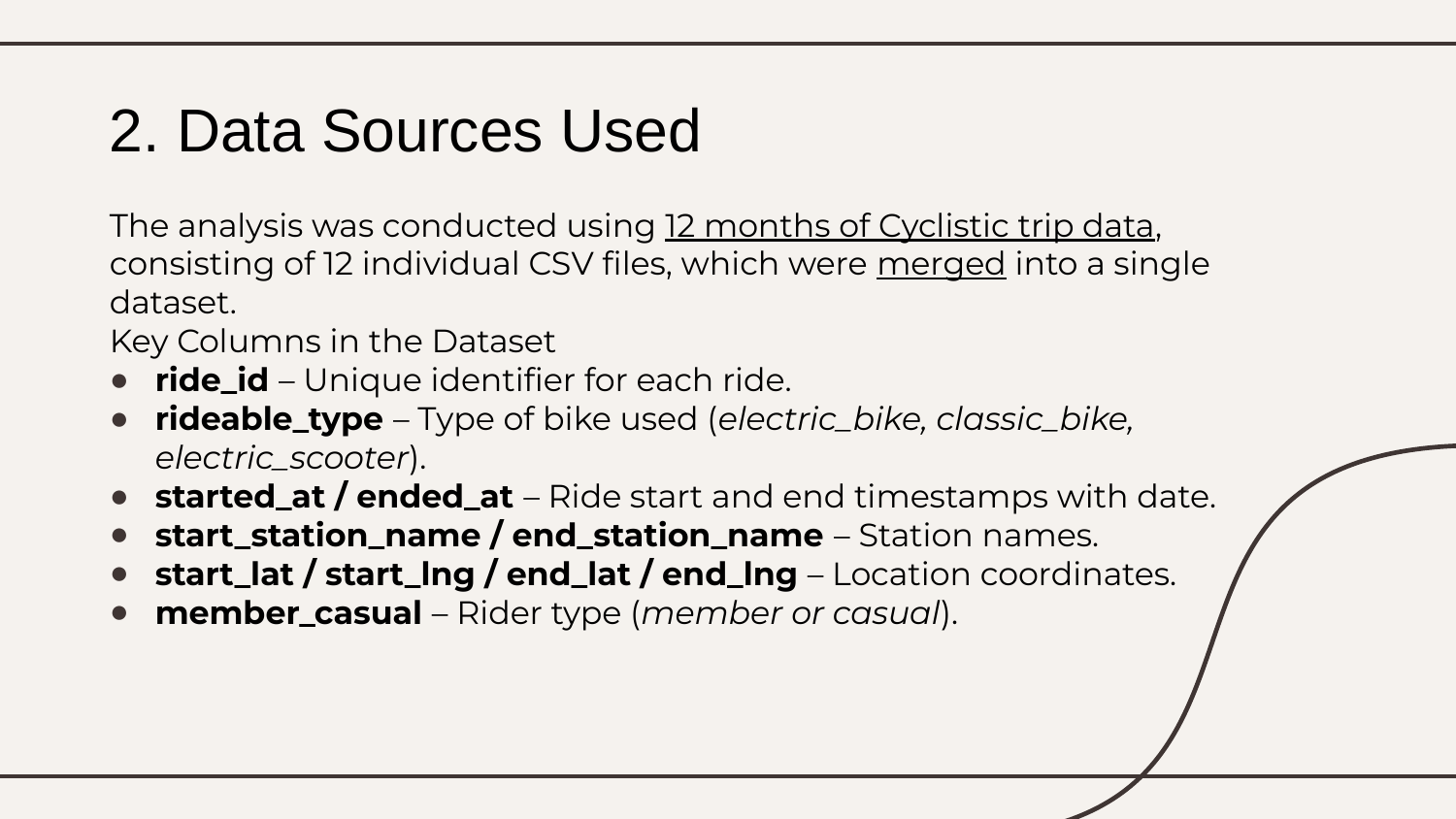

# 2. Data Sources Used
The analysis was conducted using 12 months of Cyclistic trip data, consisting of 12 individual CSV files, which were merged into a single dataset.
Key Columns in the Dataset
ride_id – Unique identifier for each ride.
rideable_type – Type of bike used (electric_bike, classic_bike, electric_scooter).
started_at / ended_at – Ride start and end timestamps with date.
start_station_name / end_station_name – Station names.
start_lat / start_lng / end_lat / end_lng – Location coordinates.
member_casual – Rider type (member or casual).